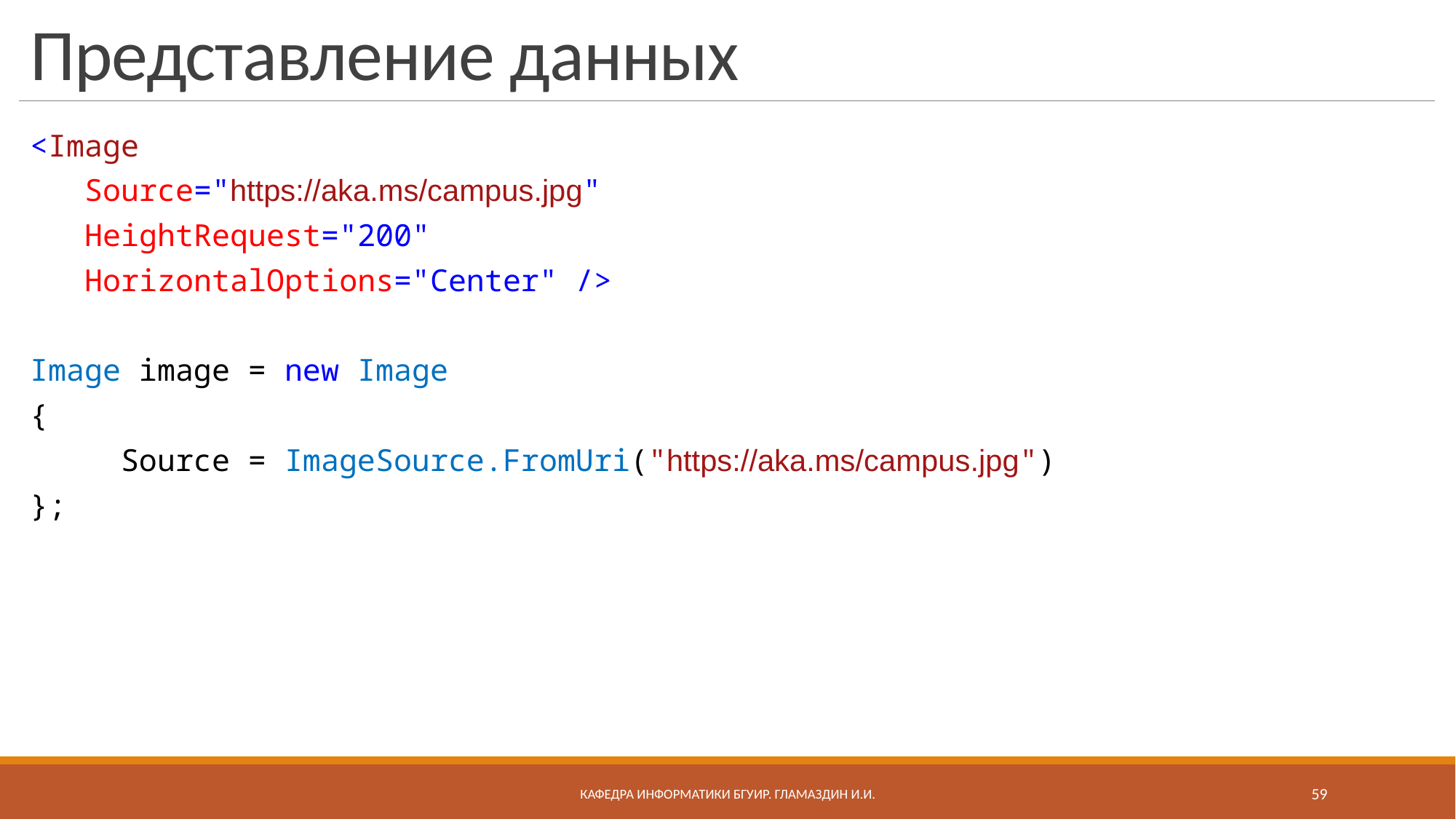

# Представление данных
<Image
   Source="https://aka.ms/campus.jpg"
   HeightRequest="200"
   HorizontalOptions="Center" />

Image image = new Image
{
     Source = ImageSource.FromUri("https://aka.ms/campus.jpg")
};
Кафедра информатики бгуир. Гламаздин И.и.
59